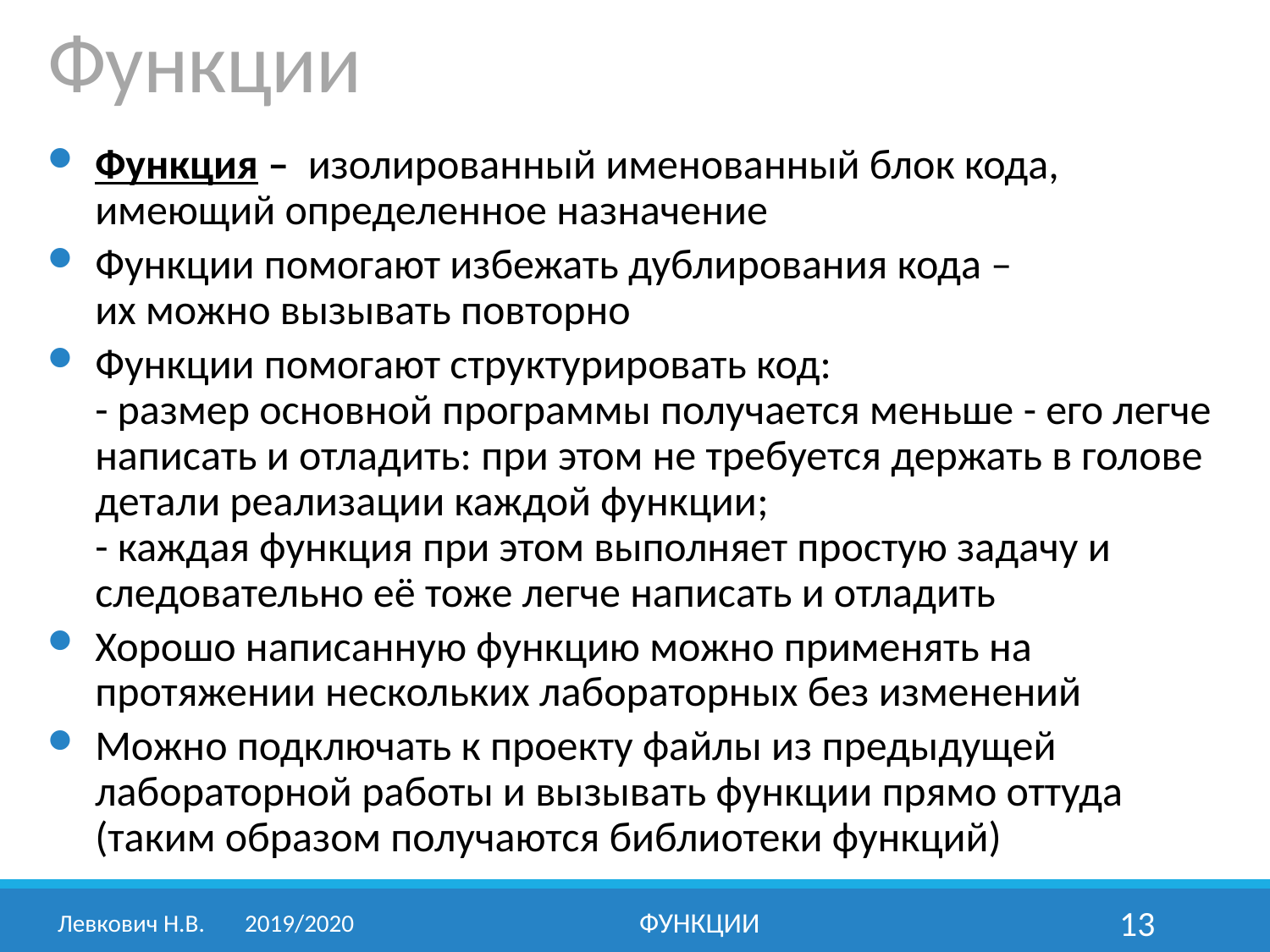

# Функции
Функция –  изолированный именованный блок кода, имеющий определенное назначение
Функции помогают избежать дублирования кода –
их можно вызывать повторно
Функции помогают структурировать код:
- размер основной программы получается меньше - его легче написать и отладить: при этом не требуется держать в голове детали реализации каждой функции;
- каждая функция при этом выполняет простую задачу и следовательно её тоже легче написать и отладить
Хорошо написанную функцию можно применять на протяжении нескольких лабораторных без изменений
Можно подключать к проекту файлы из предыдущей лабораторной работы и вызывать функции прямо оттуда
(таким образом получаются библиотеки функций)
Левкович Н.В.	2019/2020
Функции
13